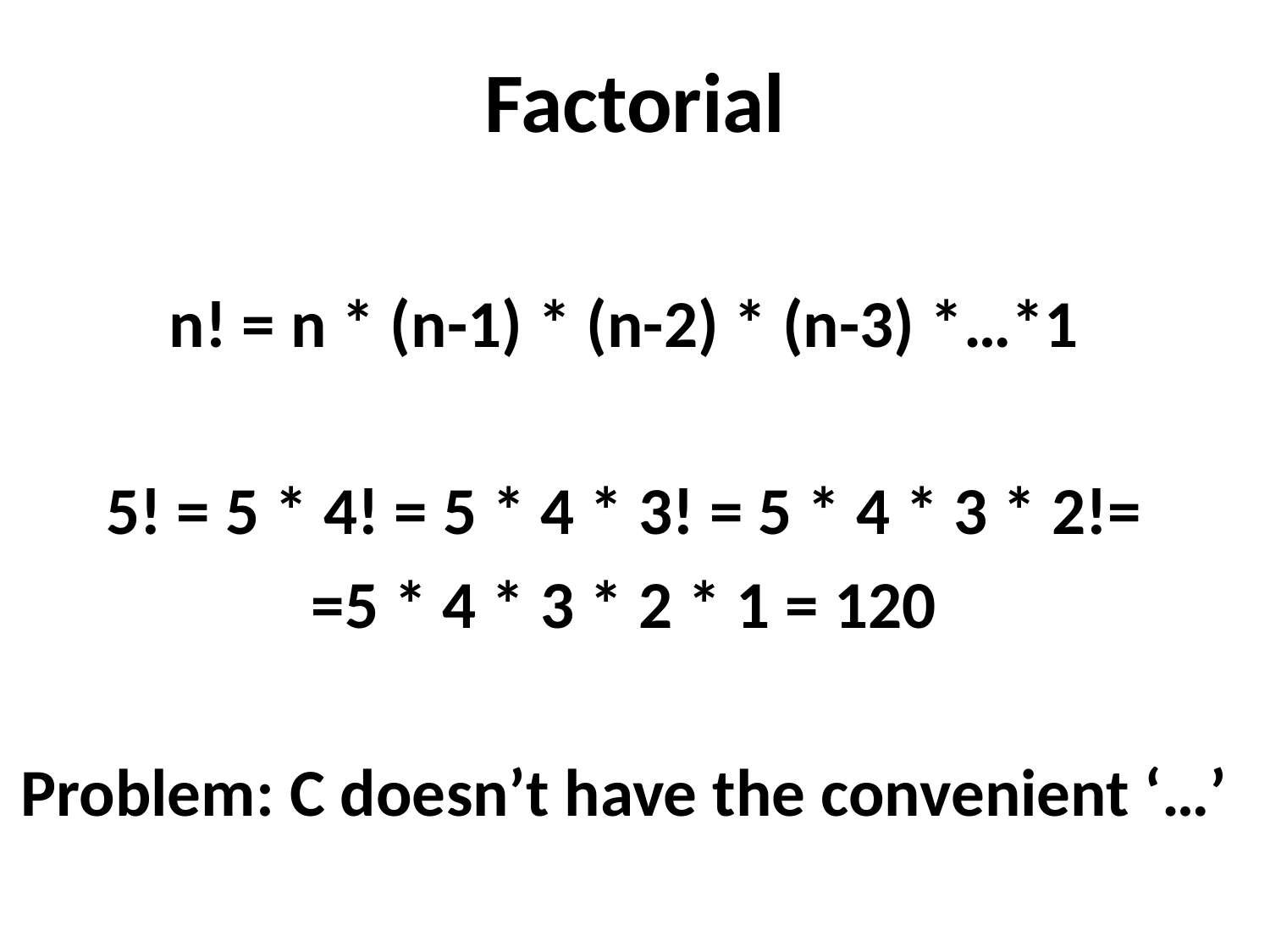

# Factorial

n! = n * (n-1) * (n-2) * (n-3) *…*1

5! = 5 * 4! = 5 * 4 * 3! = 5 * 4 * 3 * 2!=
=5 * 4 * 3 * 2 * 1 = 120

Problem: C doesn’t have the convenient ‘…’